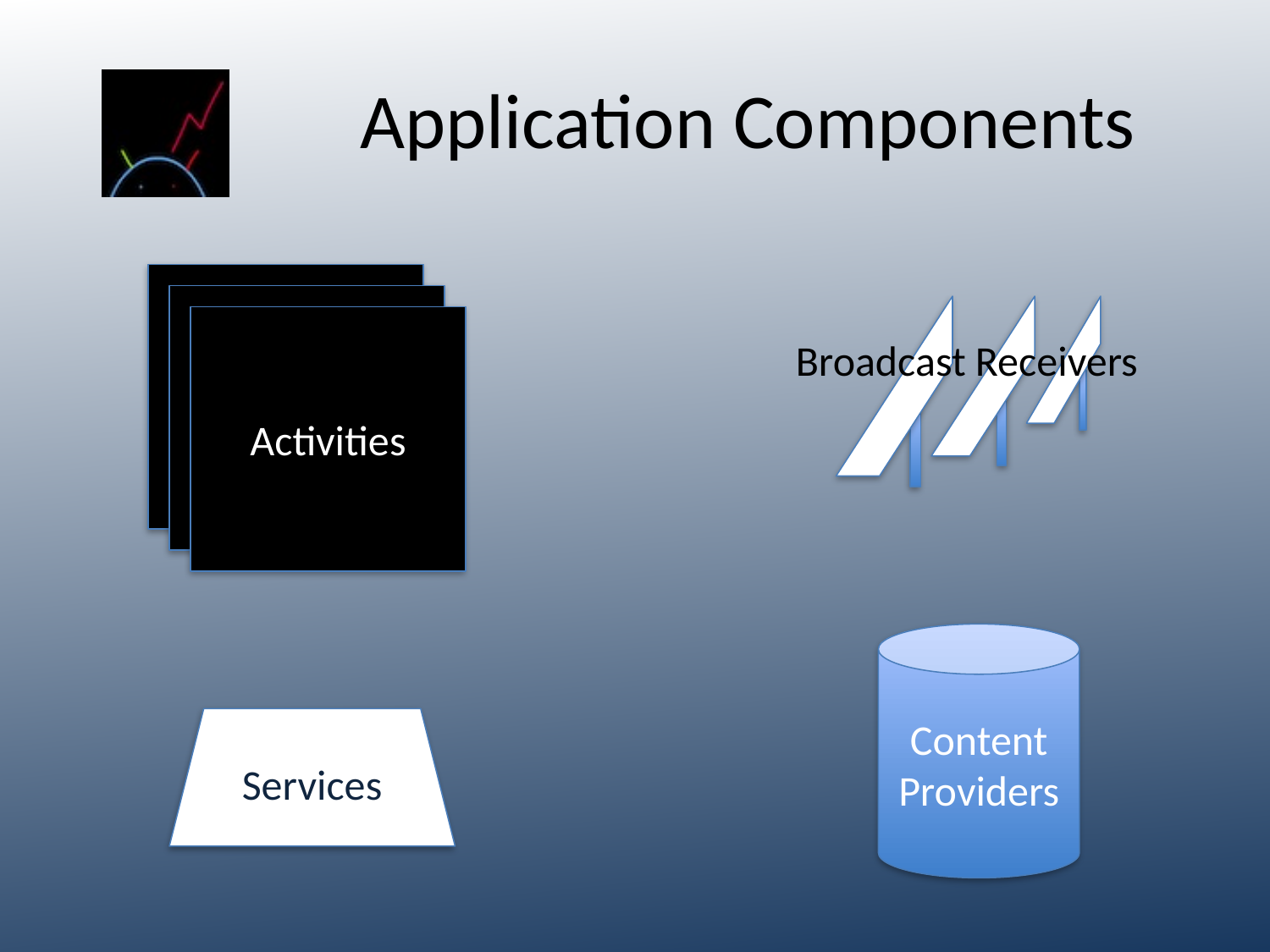

# Application Components

Activities

Broadcast Receivers

Content Providers
Services